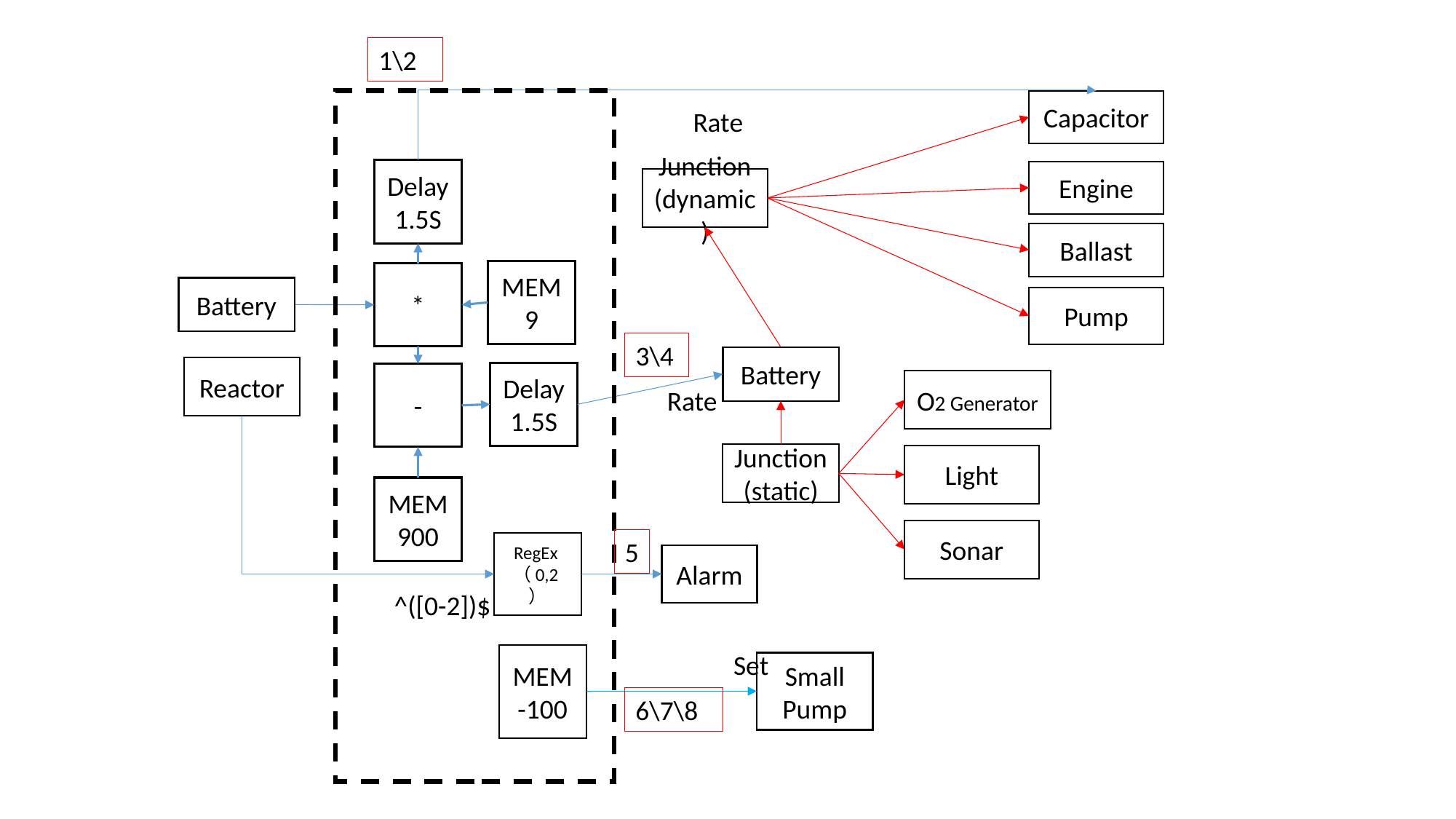

1\2

Capacitor
Rate
Delay1.5S
Engine
Junction
(dynamic)
Ballast
MEM9
*
Battery
Pump
3\4
Battery
Reactor
Delay1.5S
-
O2 Generator
Rate
Junction (static)
Light
MEM900
Sonar
5
RegEx（0,2）
Alarm
^([0-2])$
Set
MEM-100
Small
Pump
6\7\8